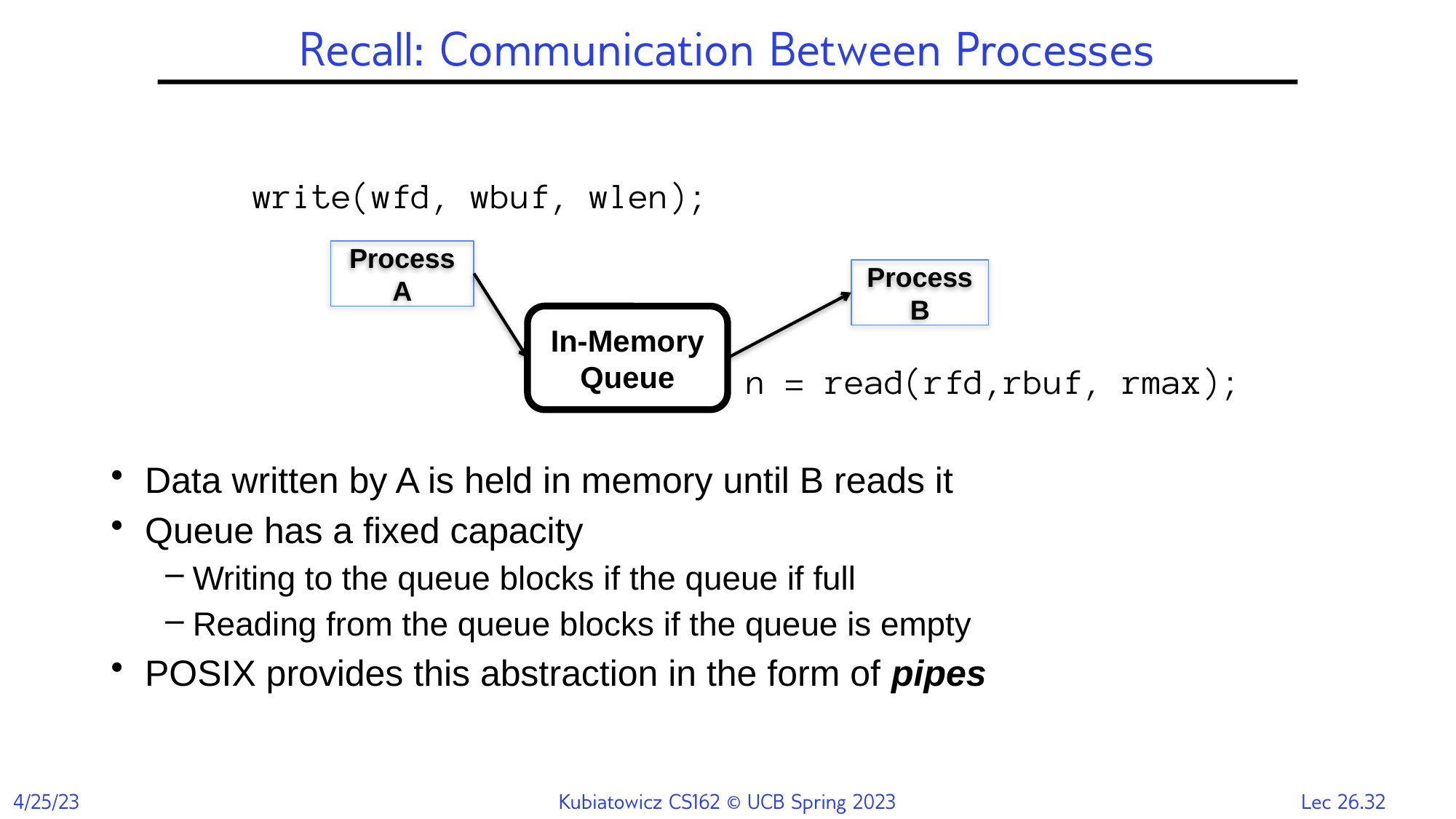

# Recall: Communication Between Processes
write(wfd, wbuf, wlen);
Process A
Process B
In-Memory Queue
n = read(rfd,rbuf, rmax);
Data written by A is held in memory until B reads it
Queue has a fixed capacity
Writing to the queue blocks if the queue if full
Reading from the queue blocks if the queue is empty
POSIX provides this abstraction in the form of pipes